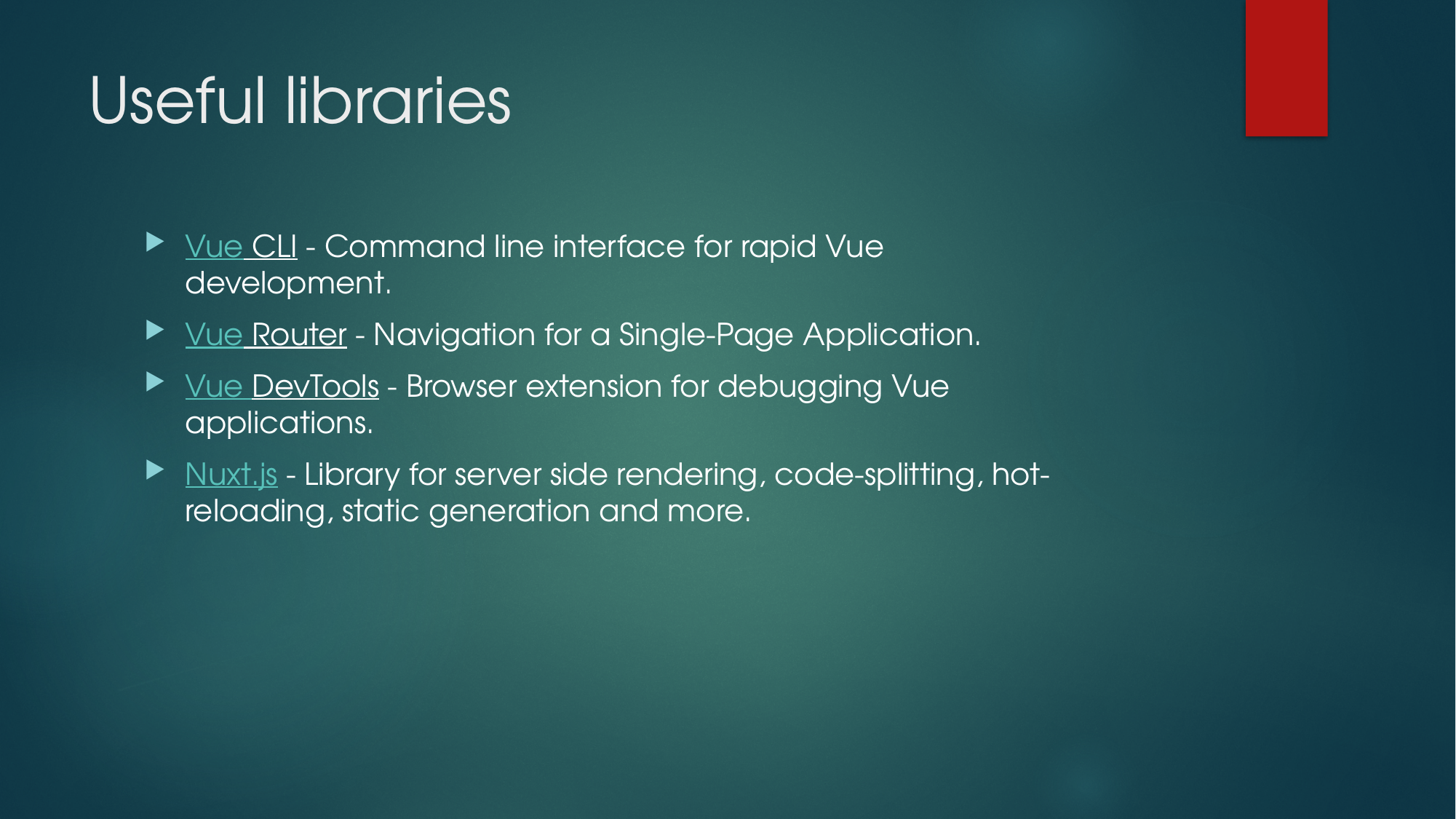

# Useful libraries
Vue CLI - Command line interface for rapid Vue development.
Vue Router - Navigation for a Single-Page Application.
Vue DevTools - Browser extension for debugging Vue applications.
Nuxt.js - Library for server side rendering, code-splitting, hot-reloading, static generation and more.